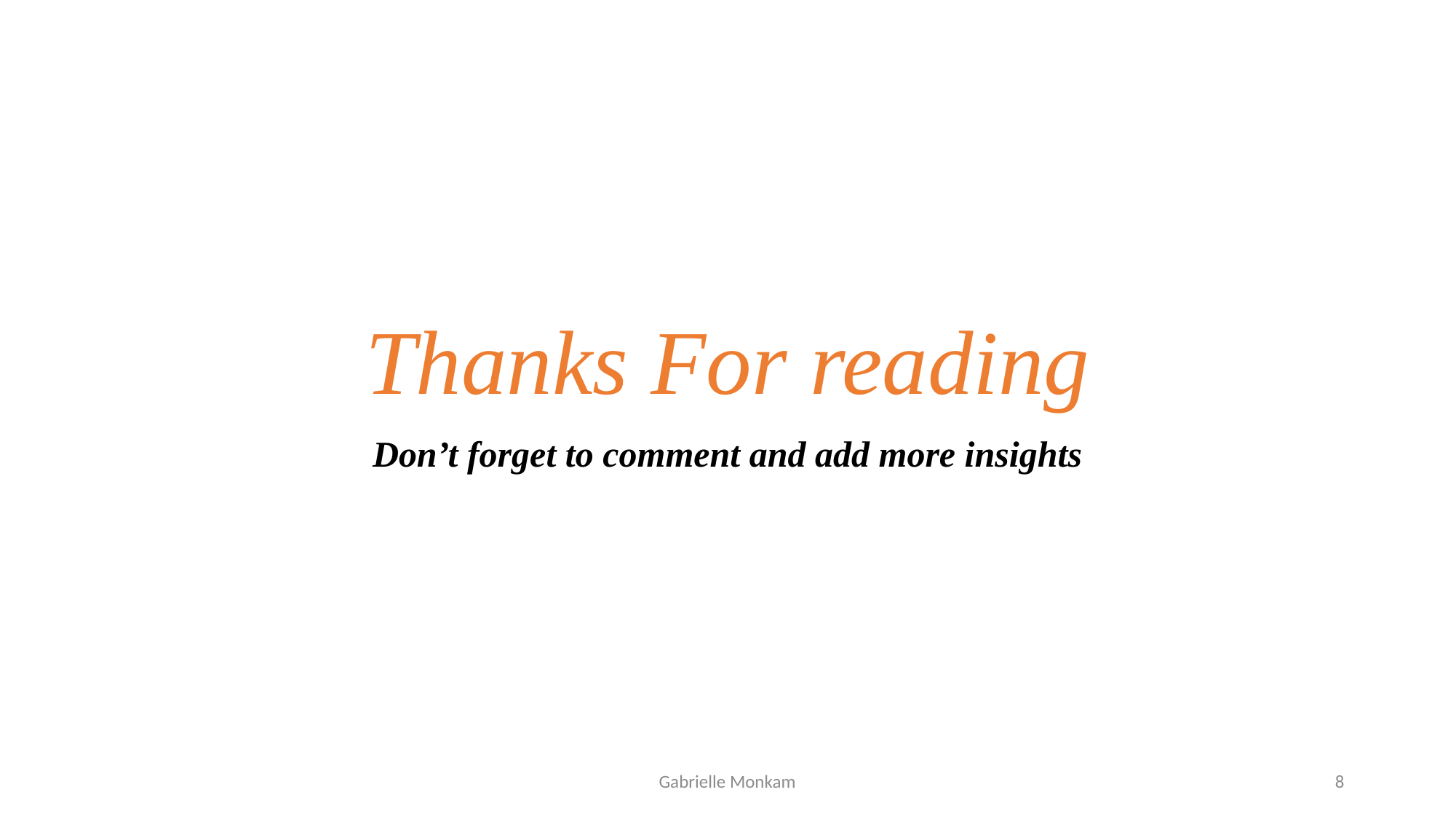

# Thanks For reading
Don’t forget to comment and add more insights

Gabrielle Monkam
8